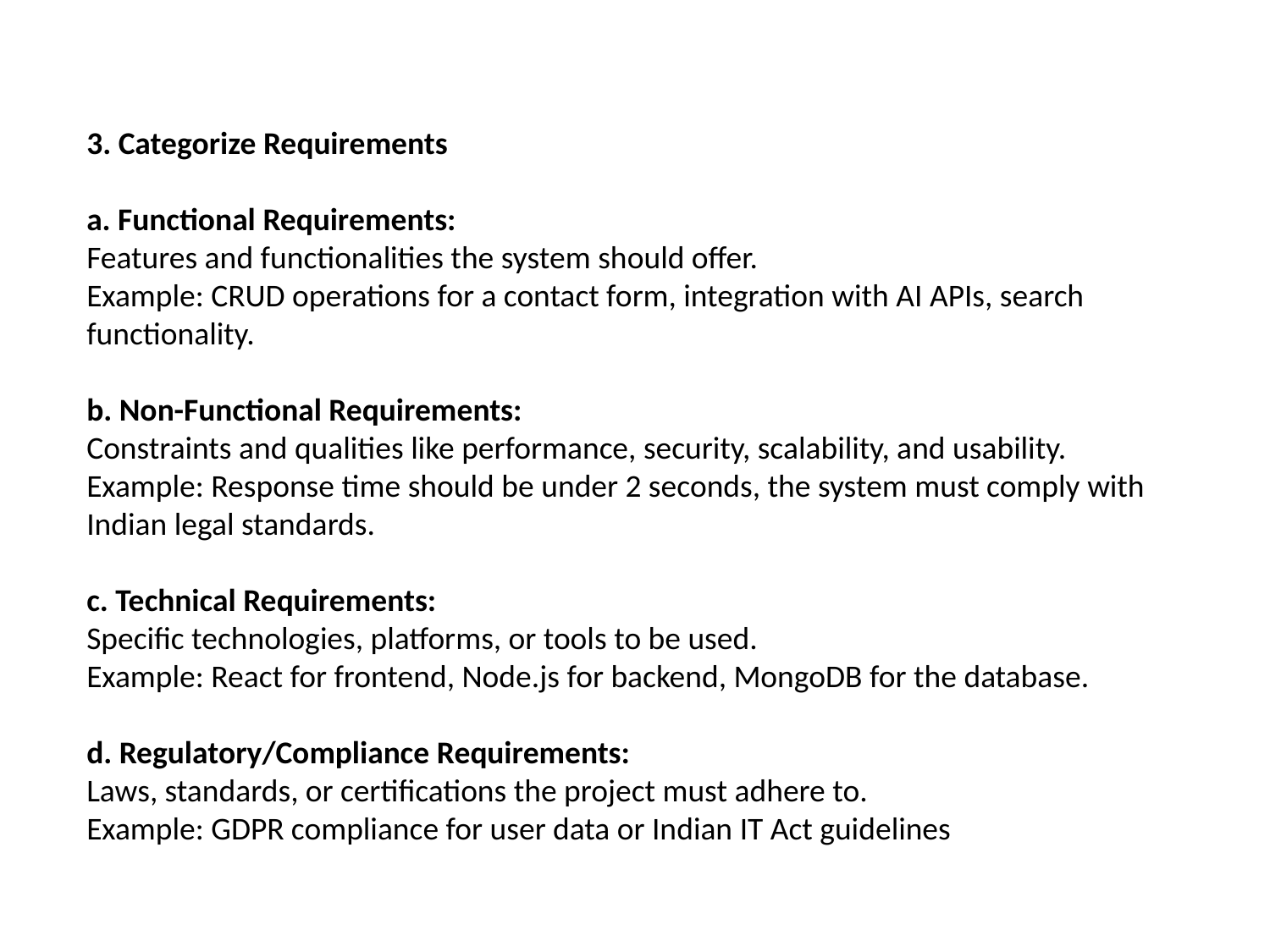

3. Categorize Requirements

a. Functional Requirements:
Features and functionalities the system should offer.
Example: CRUD operations for a contact form, integration with AI APIs, search functionality.

b. Non-Functional Requirements:
Constraints and qualities like performance, security, scalability, and usability.
Example: Response time should be under 2 seconds, the system must comply with Indian legal standards.

c. Technical Requirements:
Specific technologies, platforms, or tools to be used.
Example: React for frontend, Node.js for backend, MongoDB for the database.

d. Regulatory/Compliance Requirements:
Laws, standards, or certifications the project must adhere to.
Example: GDPR compliance for user data or Indian IT Act guidelines